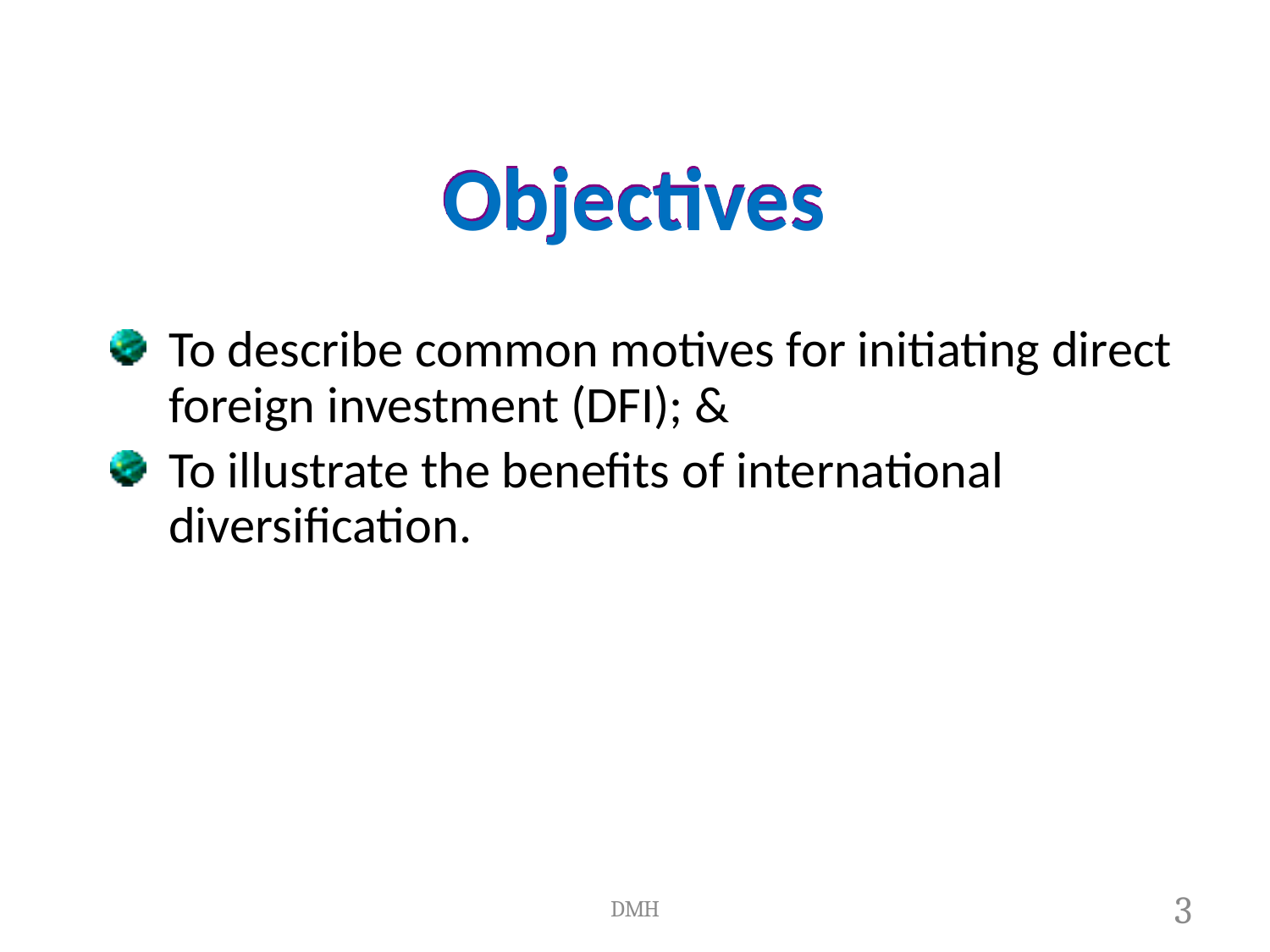

# Objectives
To describe common motives for initiating direct foreign investment (DFI); &
To illustrate the benefits of international diversification.
DMH
3